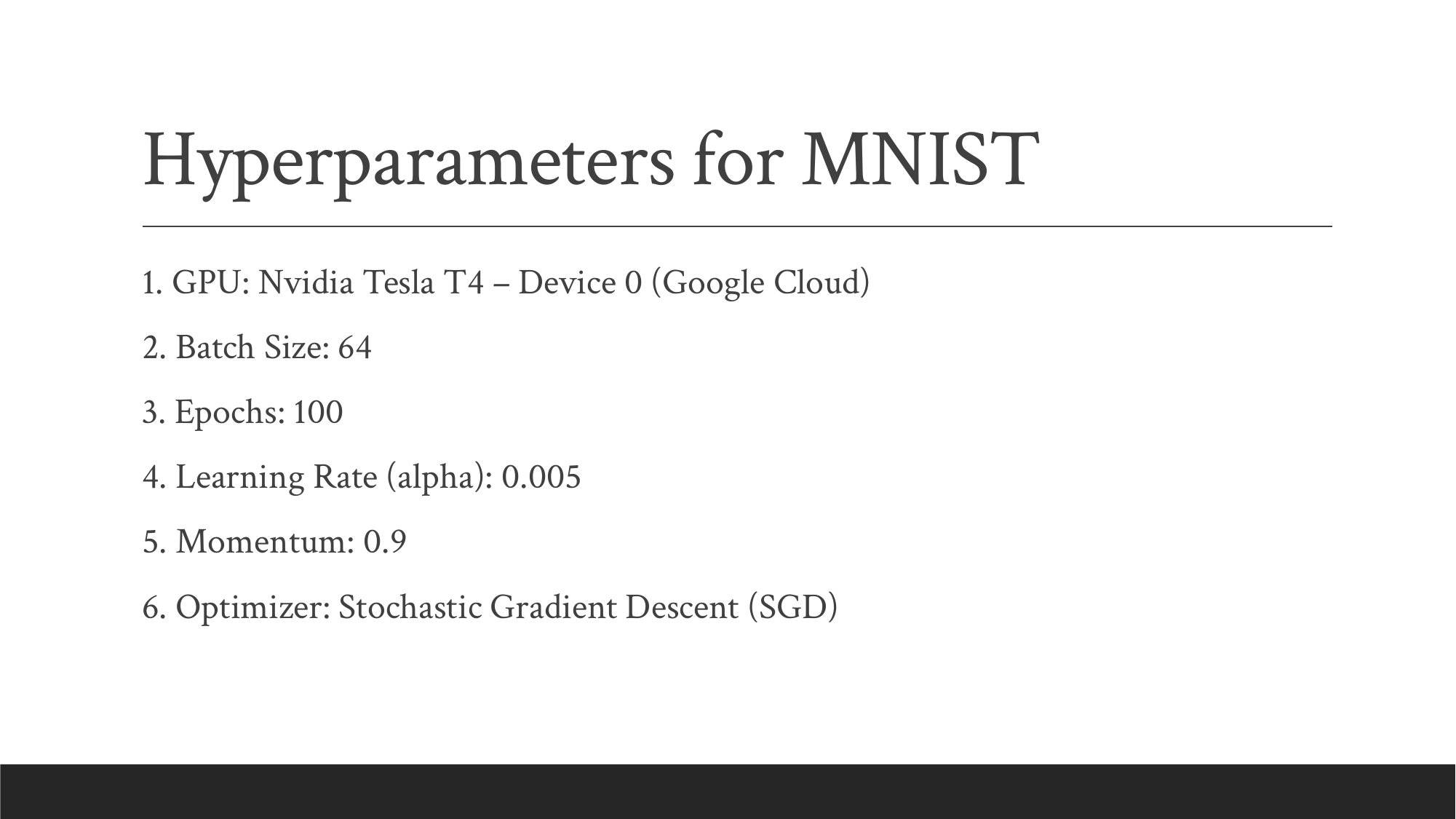

# Hyperparameters for MNIST
1. GPU: Nvidia Tesla T4 – Device 0 (Google Cloud)
2. Batch Size: 64
3. Epochs: 100
4. Learning Rate (alpha): 0.005
5. Momentum: 0.9
6. Optimizer: Stochastic Gradient Descent (SGD)